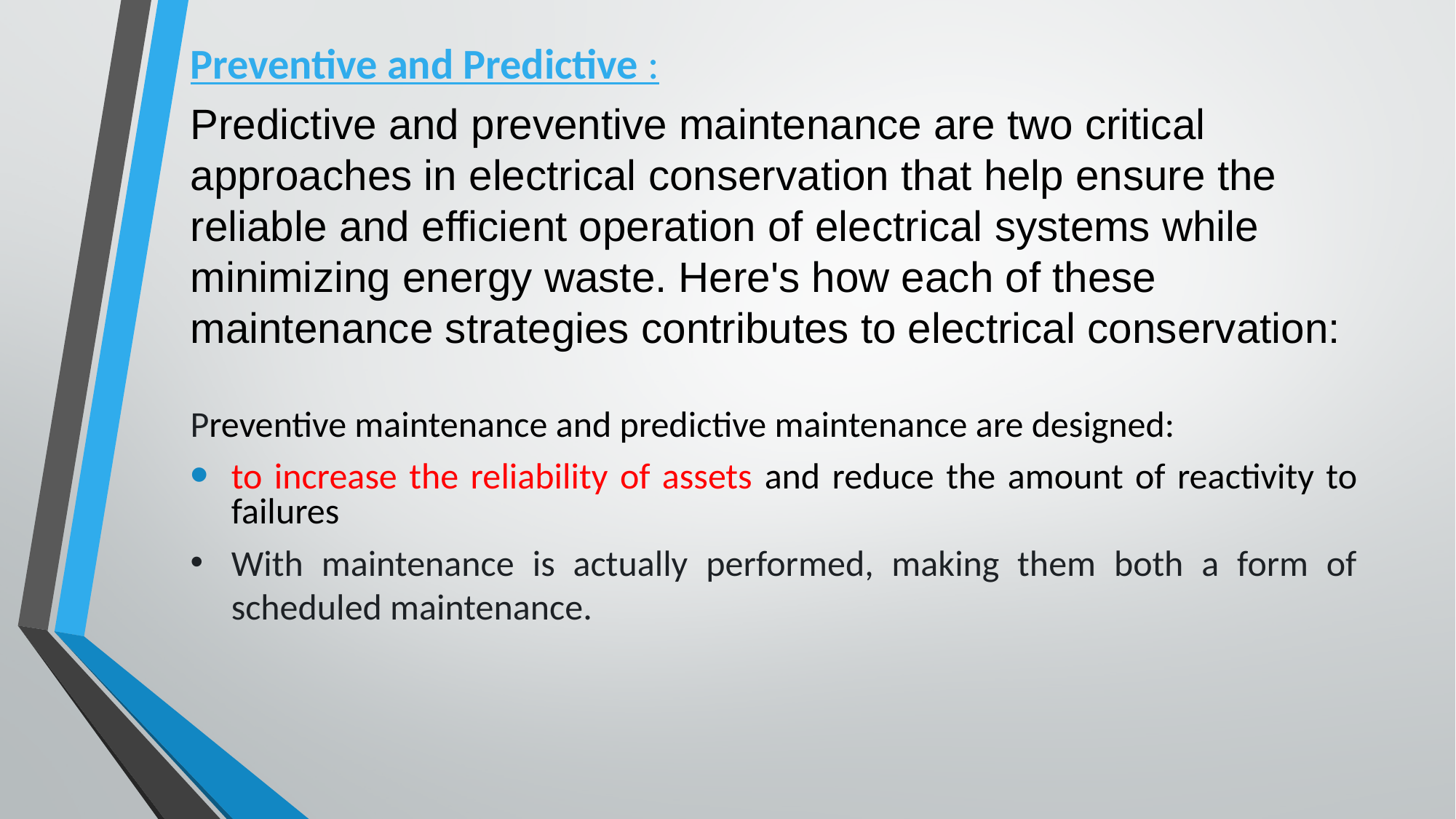

Preventive and Predictive :
Predictive and preventive maintenance are two critical approaches in electrical conservation that help ensure the reliable and efficient operation of electrical systems while minimizing energy waste. Here's how each of these maintenance strategies contributes to electrical conservation:

Preventive maintenance and predictive maintenance are designed:
to increase the reliability of assets and reduce the amount of reactivity to failures
With maintenance is actually performed, making them both a form of scheduled maintenance.